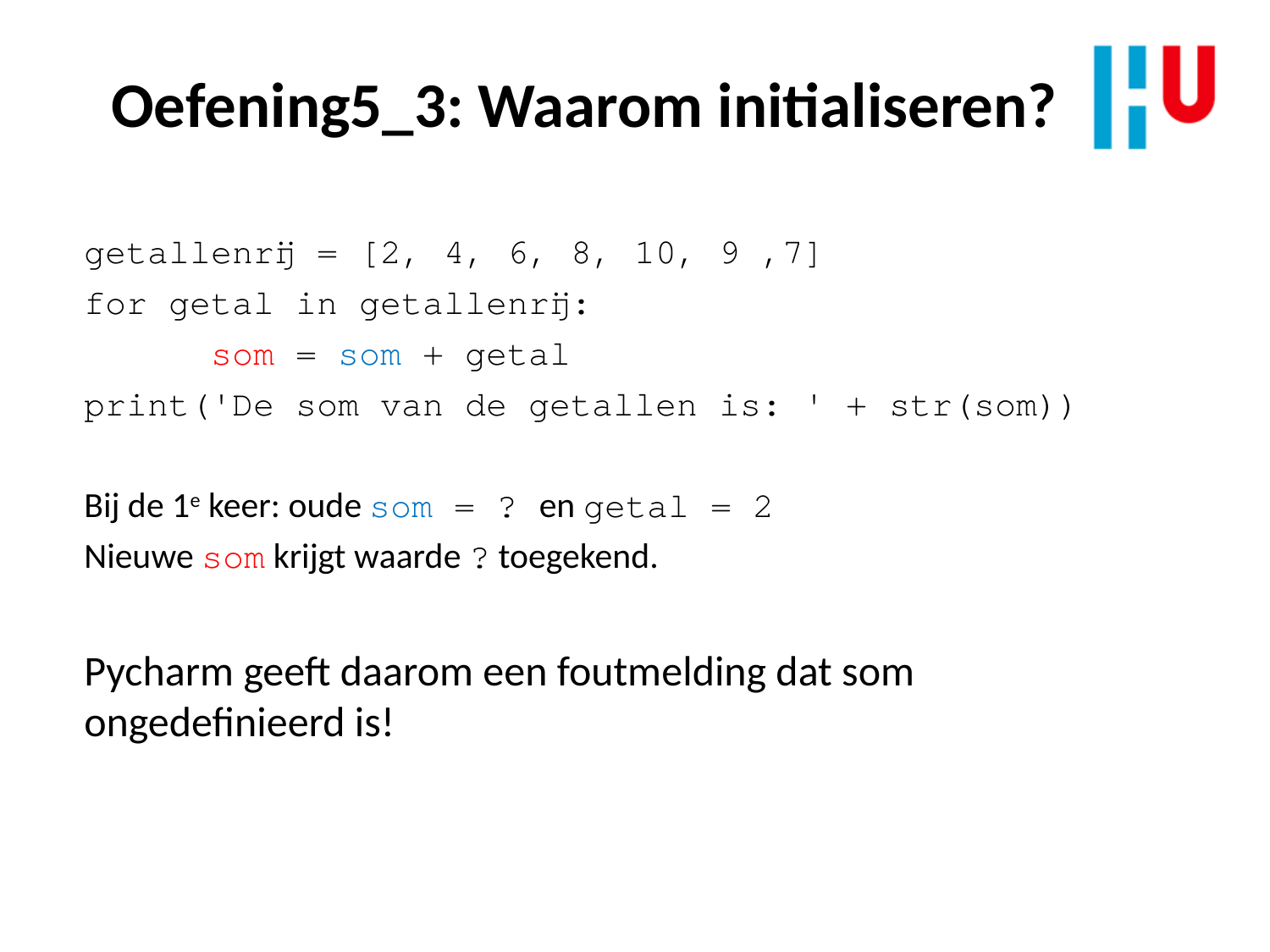

Oefening5_3: Waarom initialiseren?
getallenrij = [2, 4, 6, 8, 10, 9 ,7]
for getal in getallenrij:
	som = som + getal
print('De som van de getallen is: ' + str(som))

Bij de 1e keer: oude som = ? en getal = 2
Nieuwe som krijgt waarde ? toegekend.

Pycharm geeft daarom een foutmelding dat som ongedefinieerd is!